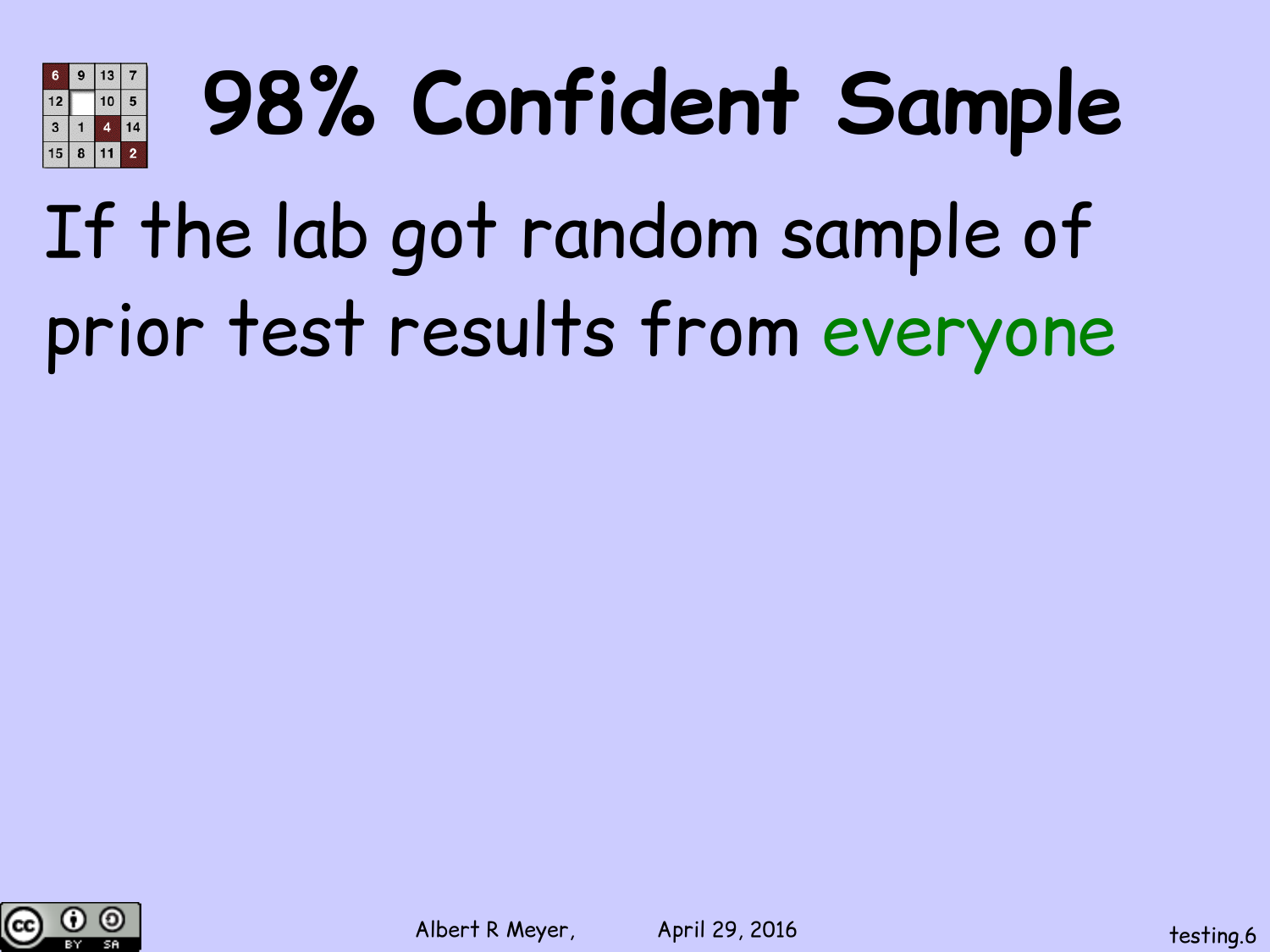

98% Confident Sample
If the lab got random sample of
prior test results from everyone
testing.6